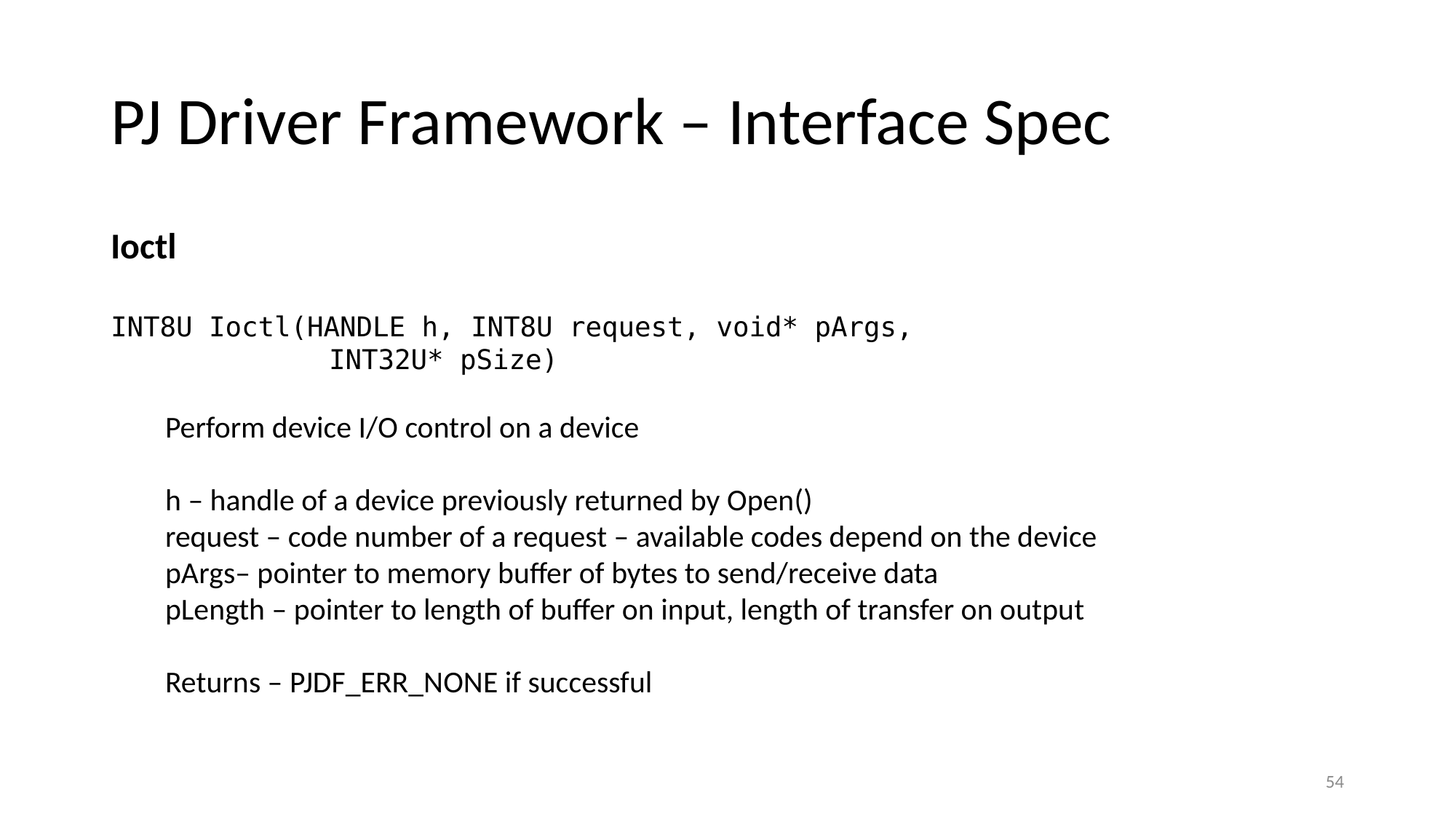

# PJ Driver Framework – Interface Spec
Ioctl

INT8U Ioctl(HANDLE h, INT8U request, void* pArgs,
		INT32U* pSize)

Perform device I/O control on a device

h – handle of a device previously returned by Open()
request – code number of a request – available codes depend on the device
pArgs– pointer to memory buffer of bytes to send/receive data
pLength – pointer to length of buffer on input, length of transfer on output

Returns – PJDF_ERR_NONE if successful
54